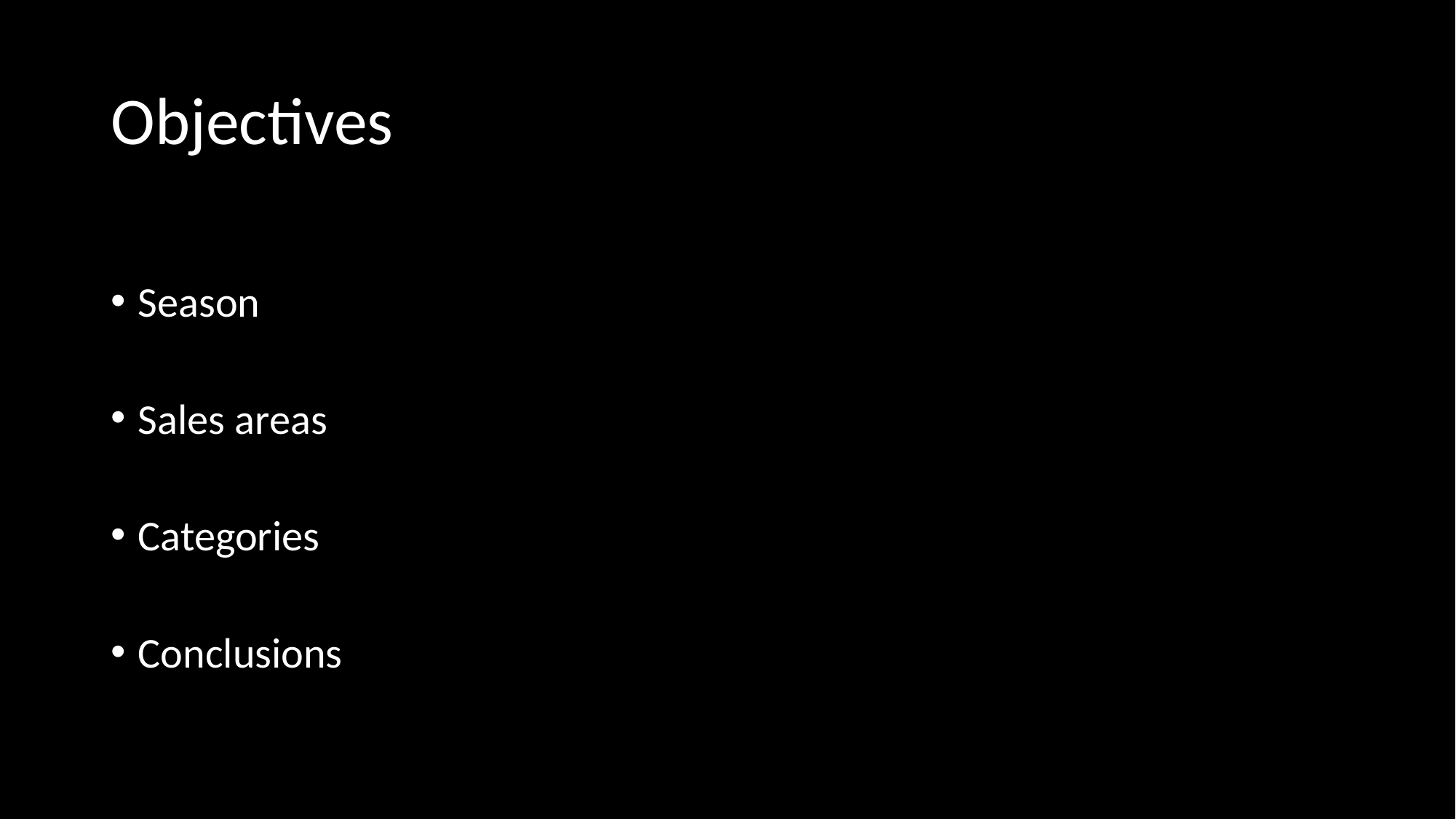

# Objectives
Season
Sales areas
Categories
Conclusions